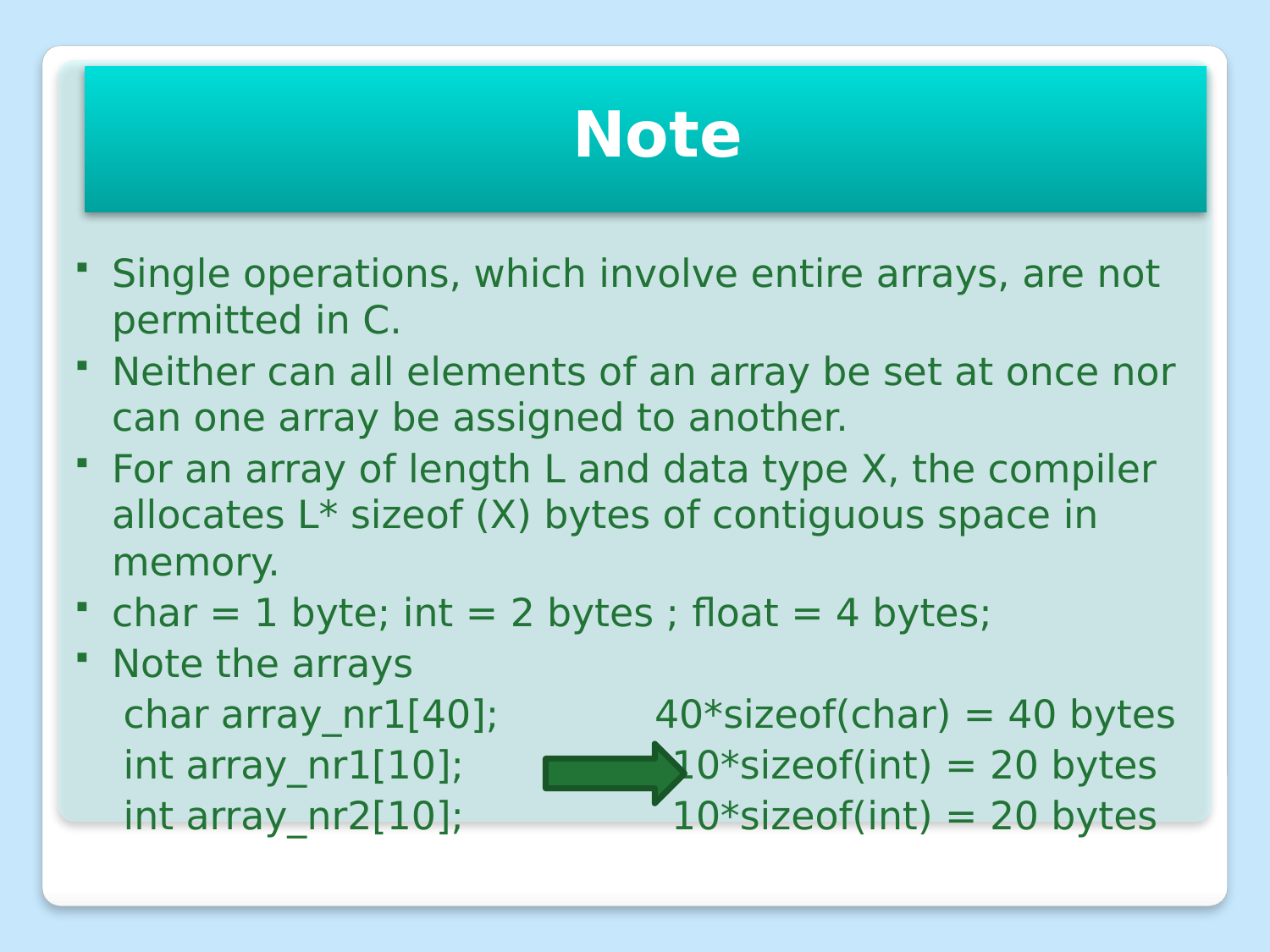

# Note
Single operations, which involve entire arrays, are not permitted in C.
Neither can all elements of an array be set at once nor can one array be assigned to another.
For an array of length L and data type X, the compiler allocates L* sizeof (X) bytes of contiguous space in memory.
char = 1 byte; int = 2 bytes ; float = 4 bytes;
Note the arrays
char array_nr1[40]; 	          40*sizeof(char) = 40 bytes
int array_nr1[10]; 		 10*sizeof(int) = 20 bytes
int array_nr2[10];		 10*sizeof(int) = 20 bytes